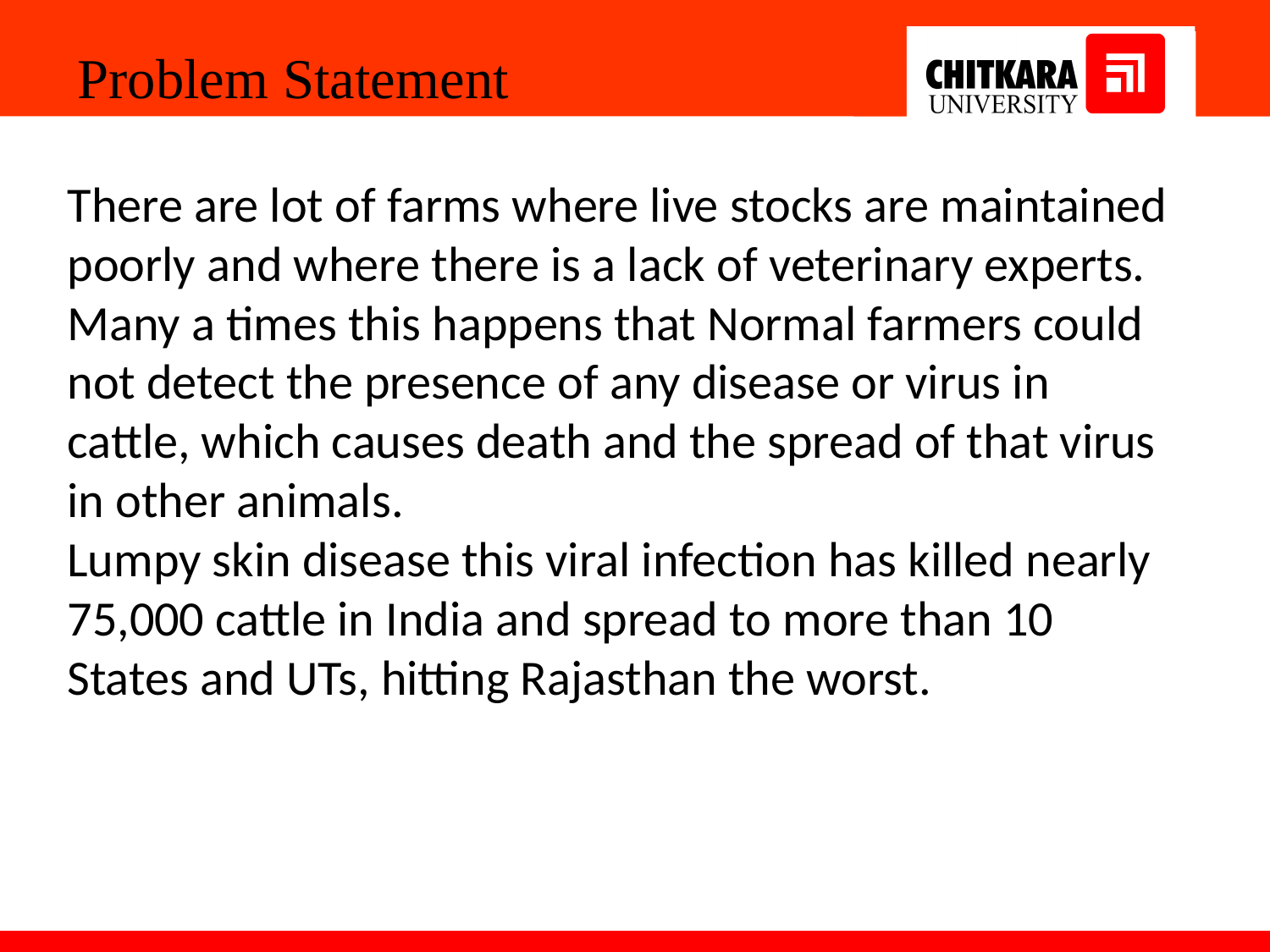

Problem Statement
There are lot of farms where live stocks are maintained poorly and where there is a lack of veterinary experts.
Many a times this happens that Normal farmers could not detect the presence of any disease or virus in cattle, which causes death and the spread of that virus in other animals.
Lumpy skin disease this viral infection has killed nearly 75,000 cattle in India and spread to more than 10 States and UTs, hitting Rajasthan the worst.